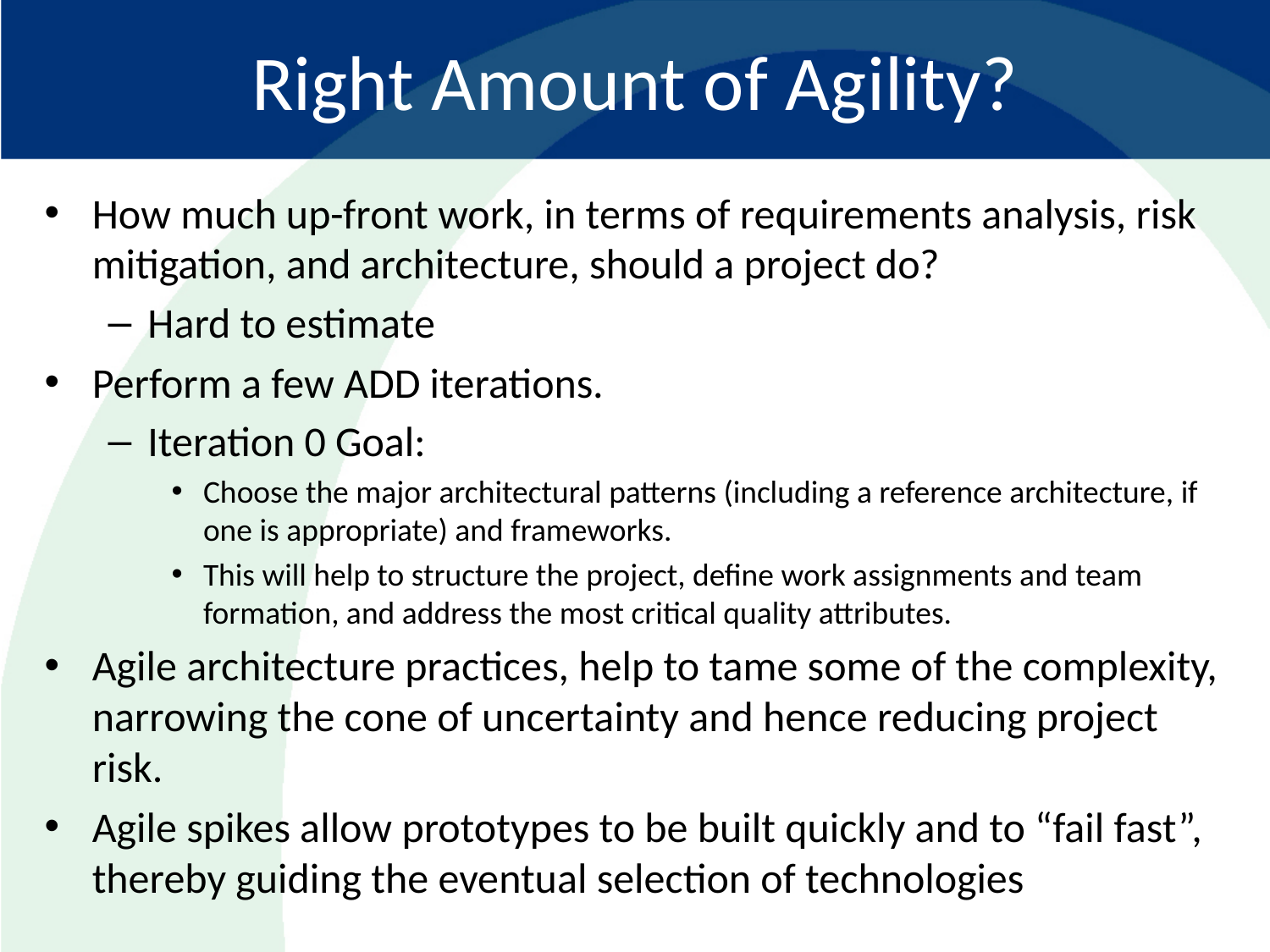

# Right Amount of Agility?
How much up-front work, in terms of requirements analysis, risk mitigation, and architecture, should a project do?
Hard to estimate
Perform a few ADD iterations.
Iteration 0 Goal:
Choose the major architectural patterns (including a reference architecture, if one is appropriate) and frameworks.
This will help to structure the project, define work assignments and team formation, and address the most critical quality attributes.
Agile architecture practices, help to tame some of the complexity, narrowing the cone of uncertainty and hence reducing project risk.
Agile spikes allow prototypes to be built quickly and to “fail fast”, thereby guiding the eventual selection of technologies